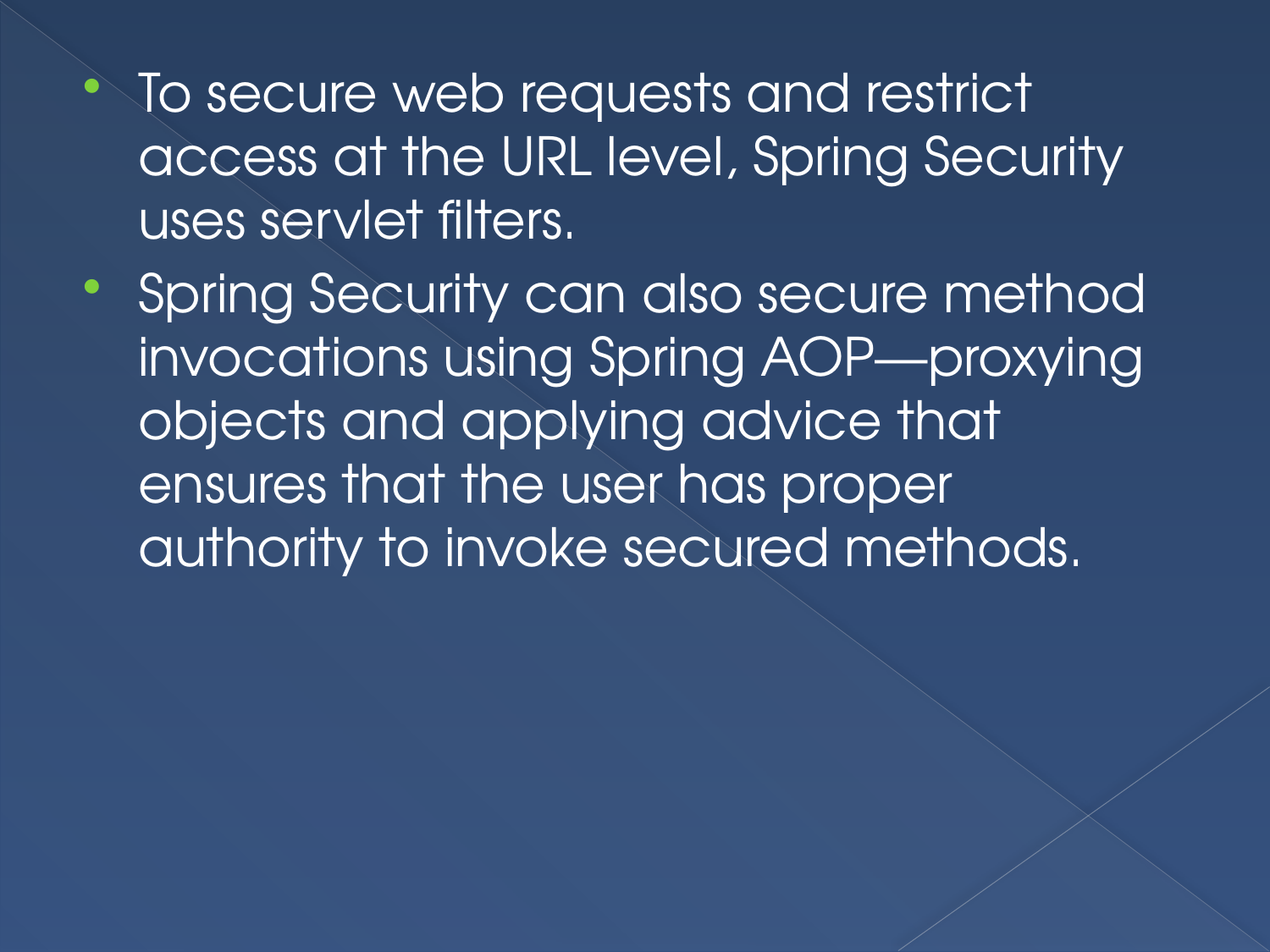

To secure web requests and restrict access at the URL level, Spring Security uses servlet filters.
Spring Security can also secure method invocations using Spring AOP—proxying objects and applying advice that ensures that the user has proper authority to invoke secured methods.